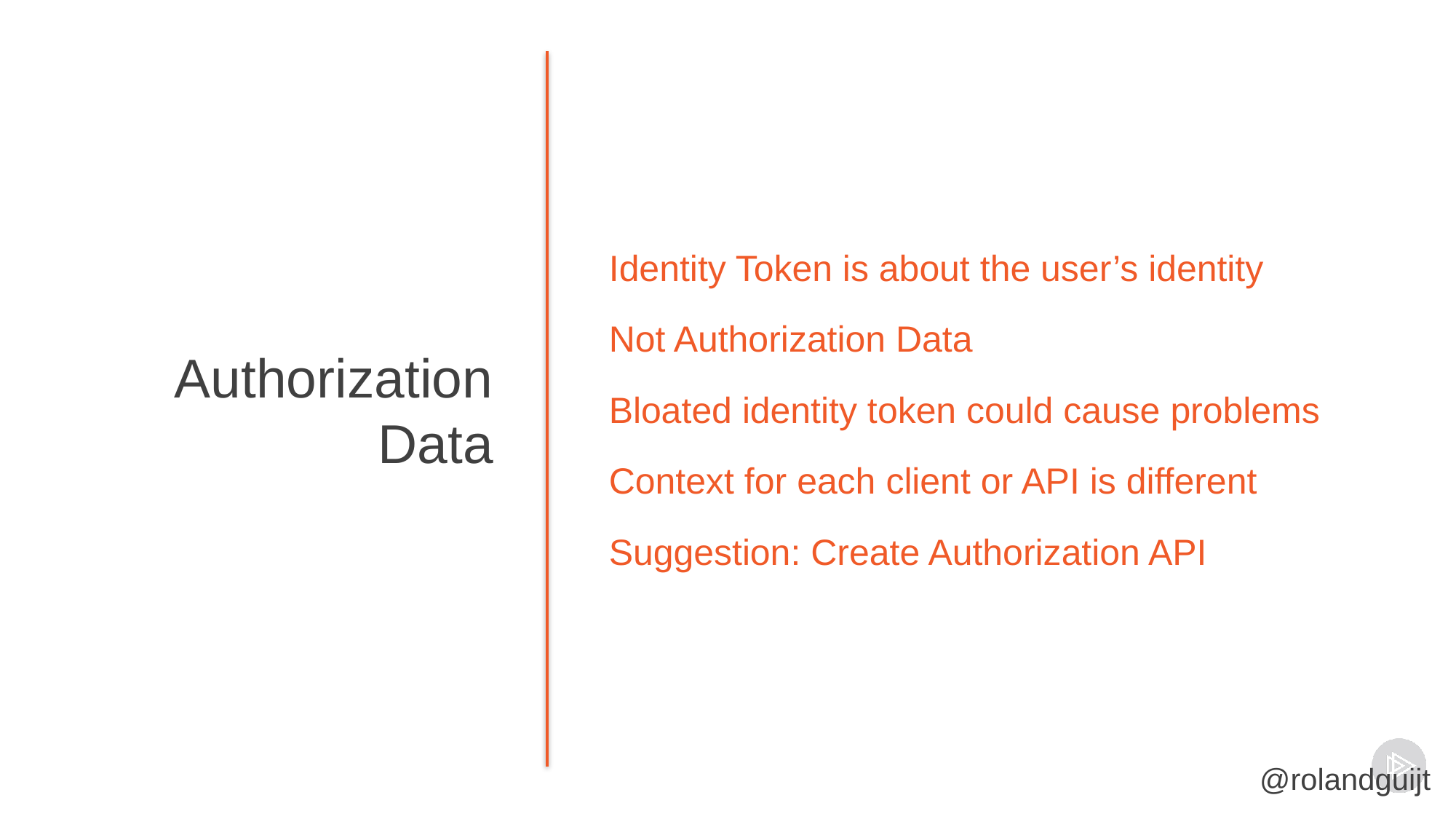

Identity Token is about the user’s identity
Not Authorization Data
Bloated identity token could cause problems
Context for each client or API is different
Suggestion: Create Authorization API
Authorization Data
@rolandguijt